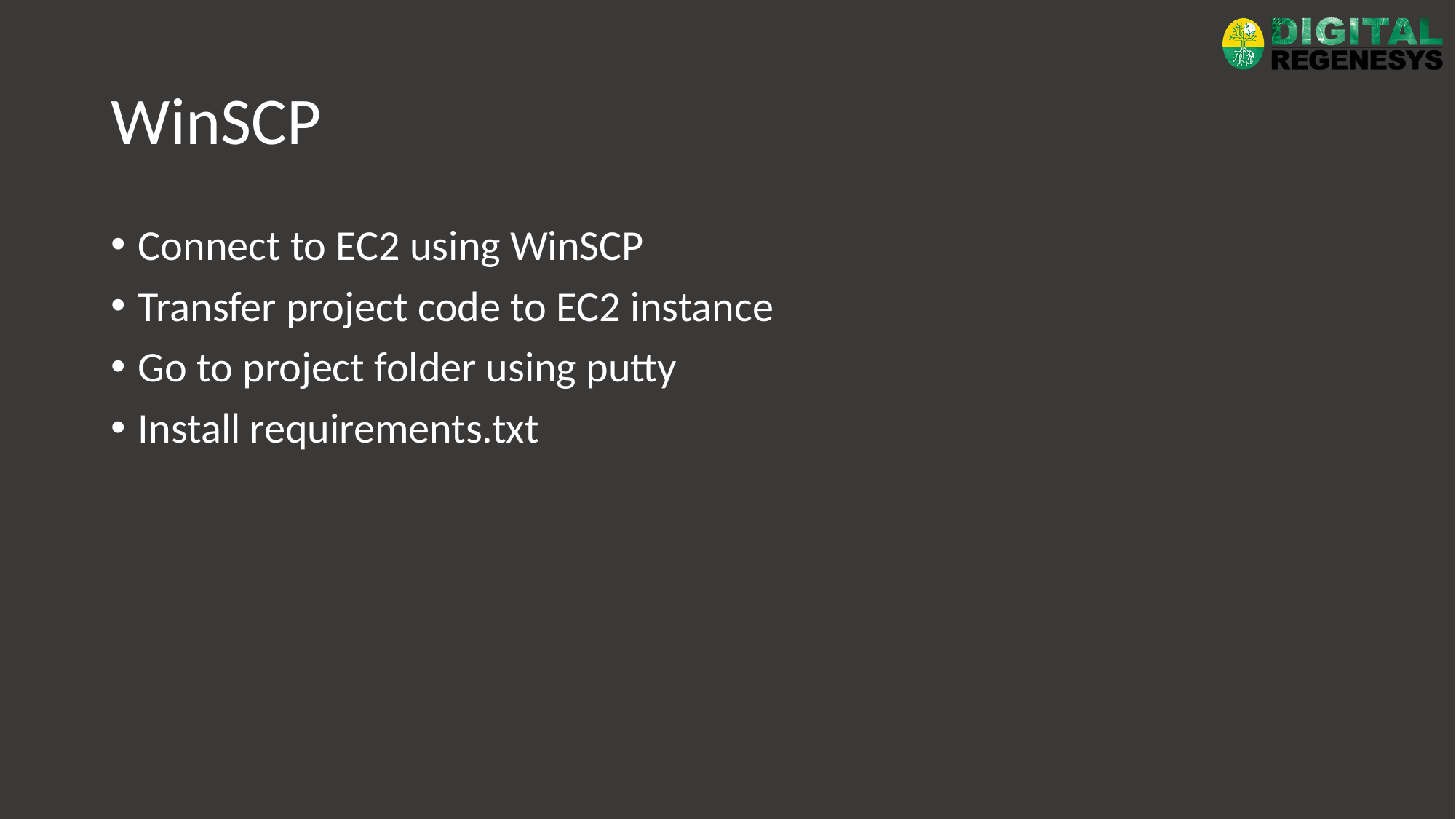

# WinSCP
Connect to EC2 using WinSCP
Transfer project code to EC2 instance
Go to project folder using putty
Install requirements.txt